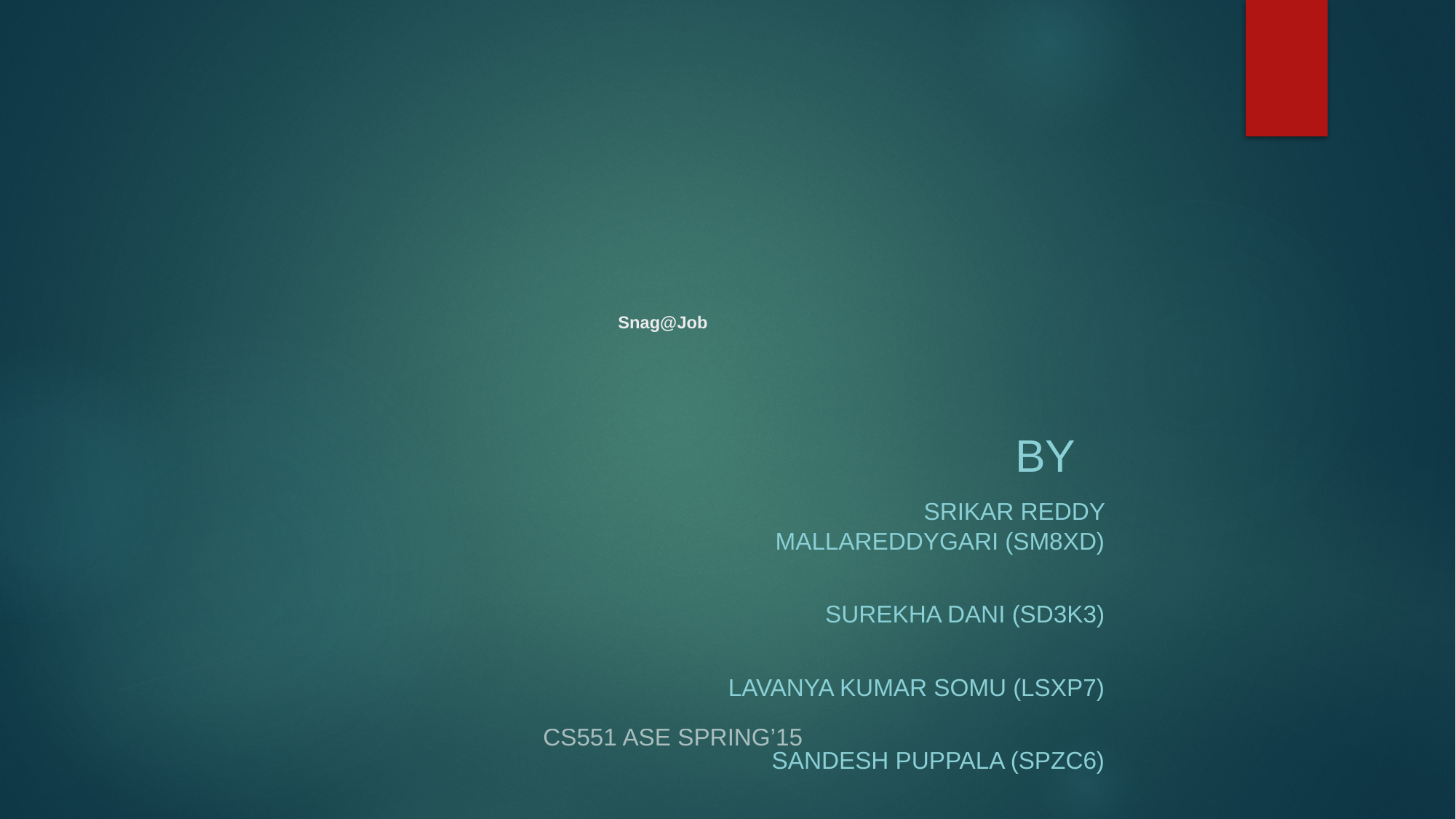

# Snag@Job
																By
						Srikar Reddy Mallareddygari (SM8XD)
											Surekha Dani (SD3K3)
									Lavanya Kumar Somu (LSXP7)
										Sandesh Puppala (SPZC6)
CS551 ASE SPRING’15